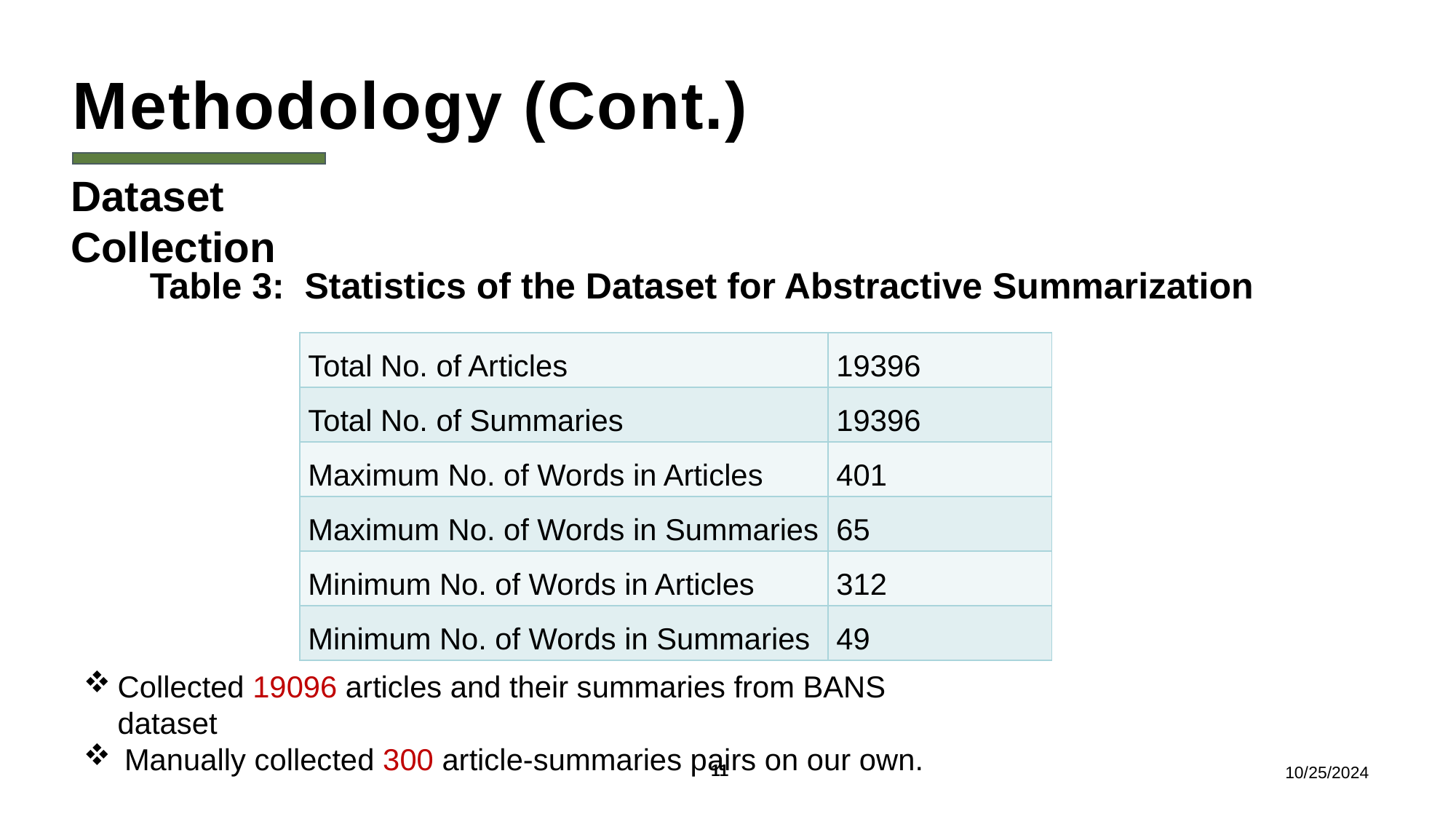

Methodology (Cont.)

Dataset Collection

Table 3:  Statistics of the Dataset for Abstractive Summarization
| Total No. of Articles | 19396 |
| --- | --- |
| Total No. of Summaries | 19396 |
| Maximum No. of Words in Articles | 401 |
| Maximum No. of Words in Summaries | 65 |
| Minimum No. of Words in Articles | 312 |
| Minimum No. of Words in Summaries | 49 |

Collected 19096 articles and their summaries from BANS dataset
Manually collected 300 article-summaries pairs on our own.
11
10/25/2024